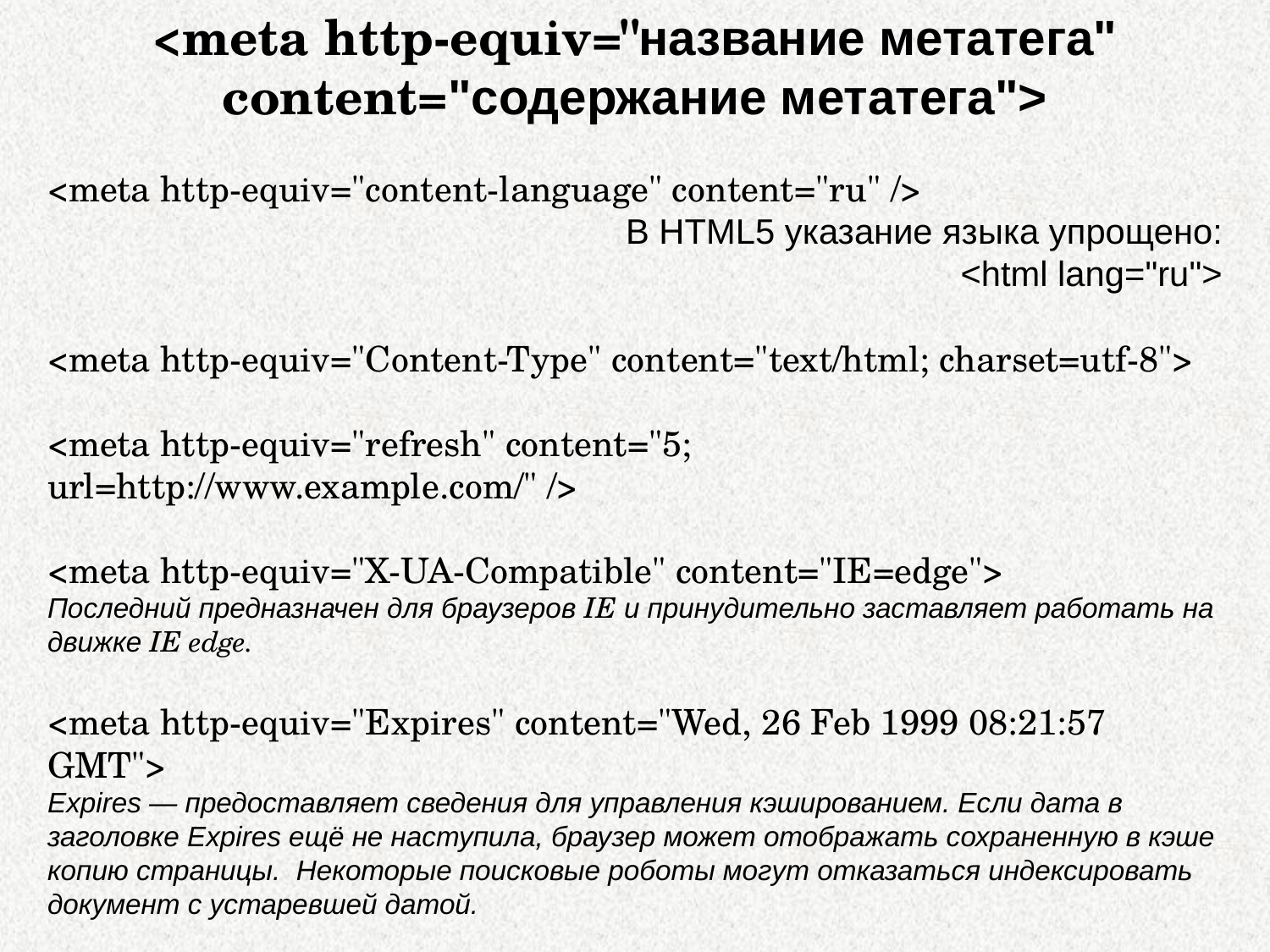

<meta http-equiv="название метатега" content="содержание метатега">

<meta http-equiv="content-language" content="ru" />
В HTML5 указание языка упрощено:
<html lang="ru">

<meta http-equiv="Content-Type" content="text/html; charset=utf-8">

<meta http-equiv="refresh" content="5; url=http://www.example.com/" />

<meta http-equiv="X-UA-Compatible" content="IE=edge">
Последний предназначен для браузеров IE и принудительно заставляет работать на движке IE edge.

<meta http-equiv="Expires" content="Wed, 26 Feb 1999 08:21:57 GMT">
Expires — предоставляет сведения для управления кэшированием. Если дата в заголовке Expires ещё не наступила, браузер может отображать сохраненную в кэше копию страницы.  Некоторые поисковые роботы могут отказаться индексировать документ с устаревшей датой.